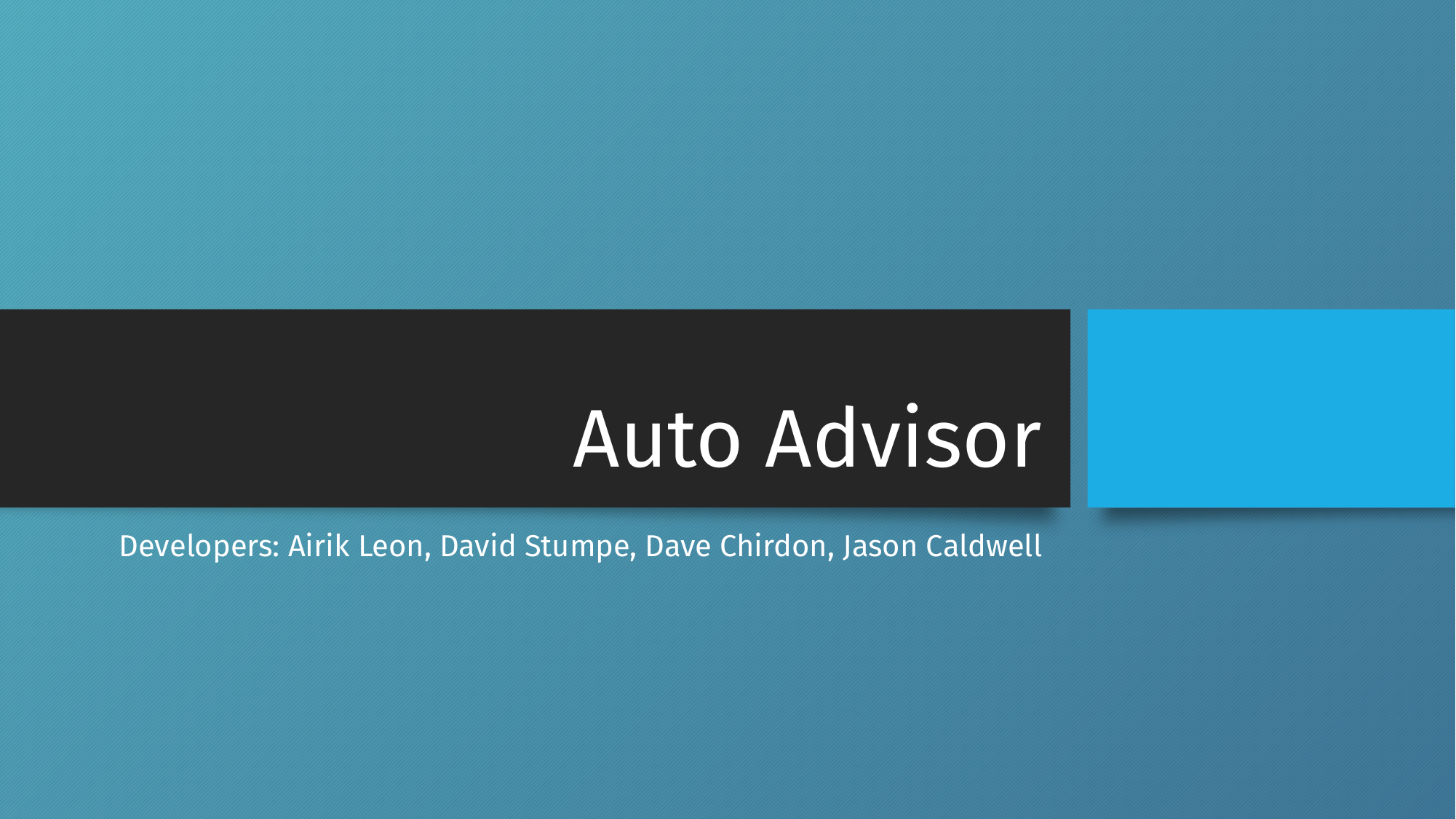

# Auto Advisor
Developers: Airik Leon, David Stumpe, Dave Chirdon, Jason Caldwell